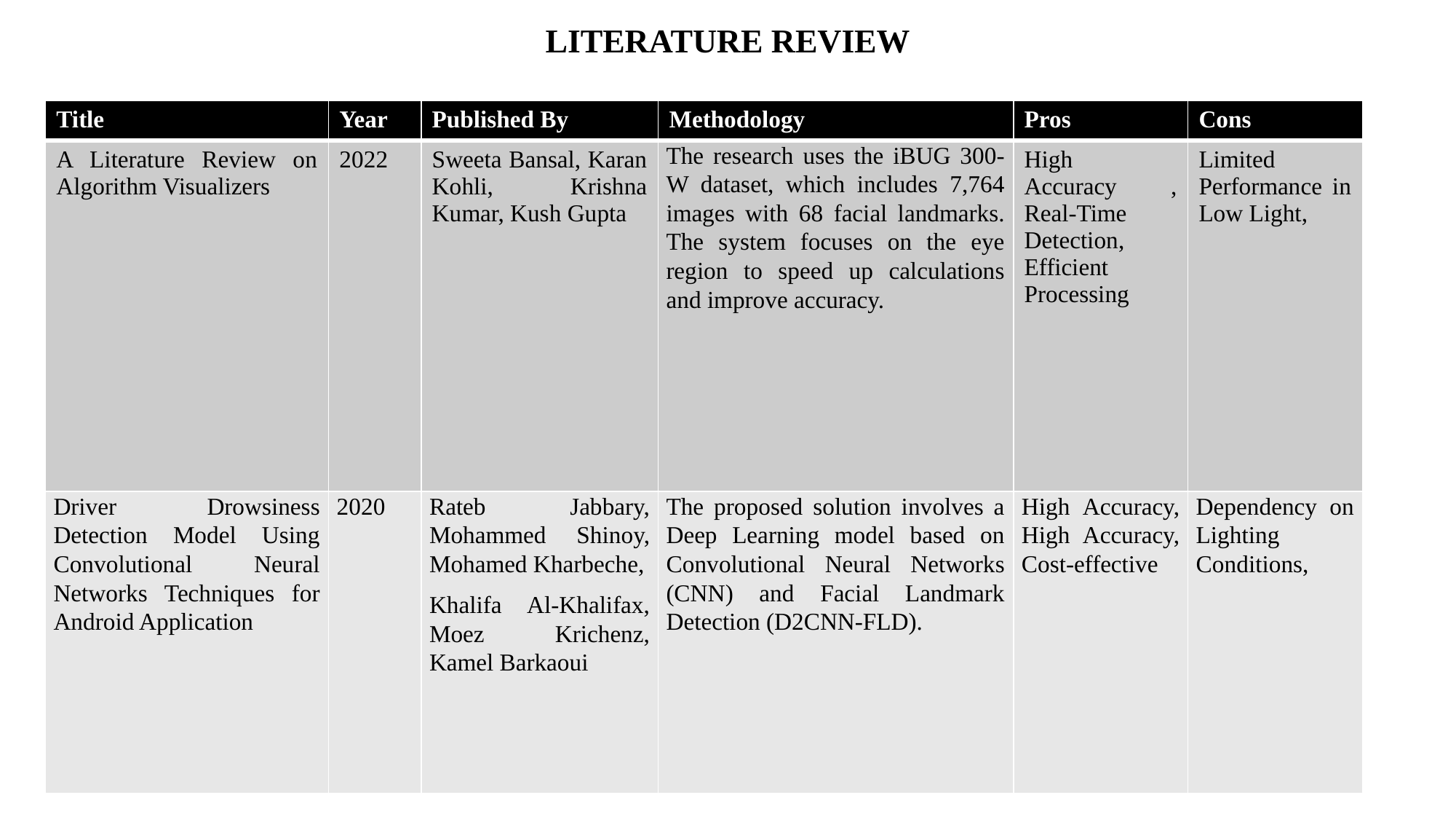

Literature Review
| Title | Year | Published By | Methodology | Pros | Cons |
| --- | --- | --- | --- | --- | --- |
| A Literature Review on Algorithm Visualizers | 2022 | Sweeta Bansal, Karan Kohli, Krishna Kumar, Kush Gupta | The research uses the iBUG 300-W dataset, which includes 7,764 images with 68 facial landmarks. The system focuses on the eye region to speed up calculations and improve accuracy. | High Accuracy , Real-Time Detection, Efficient Processing | Limited Performance in Low Light, |
| Driver Drowsiness Detection Model Using Convolutional Neural Networks Techniques for Android Application | 2020 | Rateb Jabbary, Mohammed Shinoy, Mohamed Kharbeche, Khalifa Al-Khalifax, Moez Krichenz, Kamel Barkaoui | The proposed solution involves a Deep Learning model based on Convolutional Neural Networks (CNN) and Facial Landmark Detection (D2CNN-FLD). | High Accuracy, High Accuracy, Cost-effective | Dependency on Lighting Conditions, |